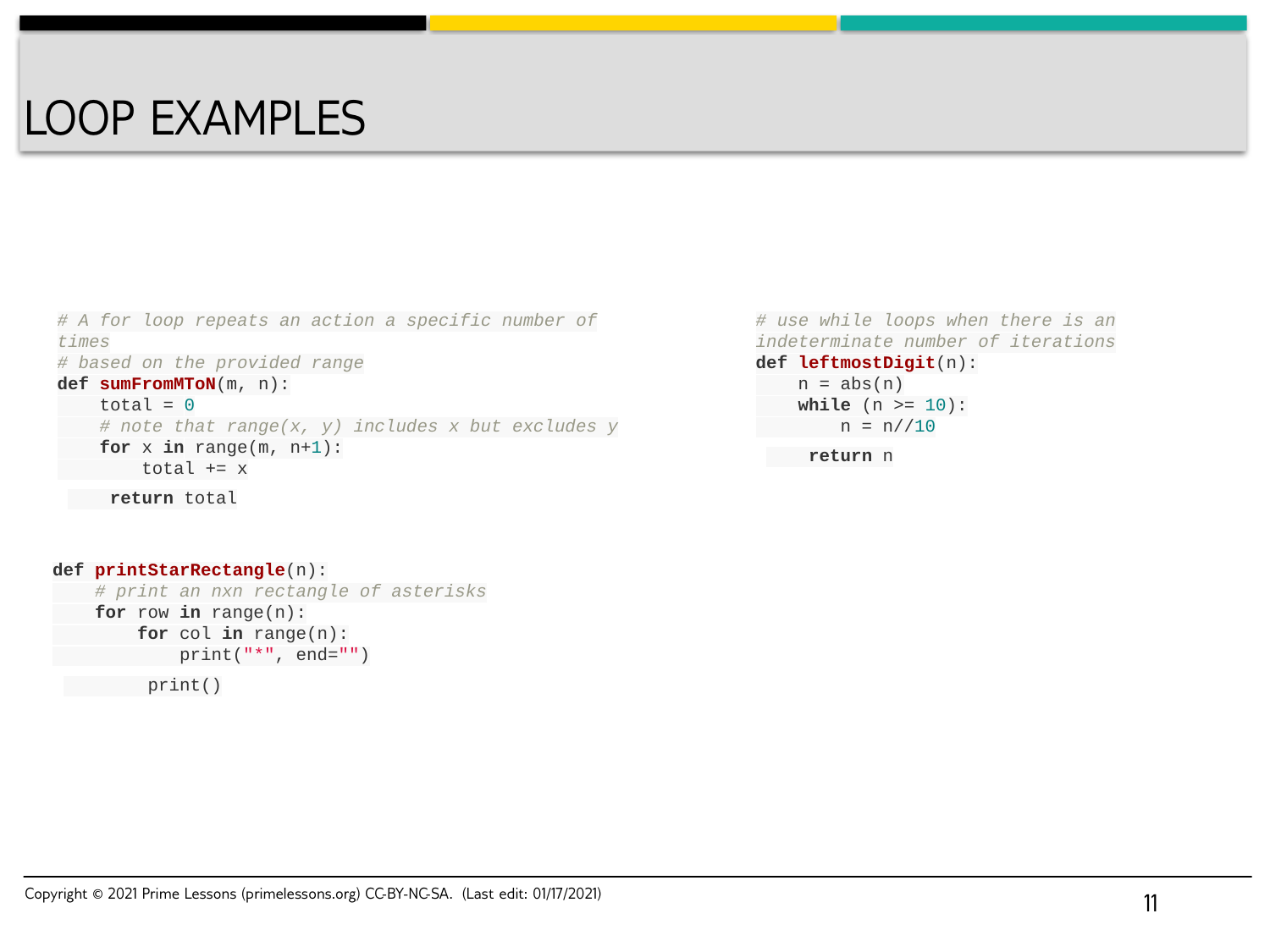

# Loop Examples

# A for loop repeats an action a specific number of times
# based on the provided range
def sumFromMToN(m, n):
    total = 0
    # note that range(x, y) includes x but excludes y
    for x in range(m, n+1):
        total += x
    return total
# use while loops when there is an indeterminate number of iterations
def leftmostDigit(n):
    n = abs(n)
    while (n >= 10):
        n = n//10
    return n
def printStarRectangle(n):
    # print an nxn rectangle of asterisks
    for row in range(n):
        for col in range(n):
            print("*", end="")
        print()
Examples from https://www.cs.cmu.edu/~112/schedule.html
11
Copyright © 2021 Prime Lessons (primelessons.org) CC-BY-NC-SA.  (Last edit: 01/17/2021)